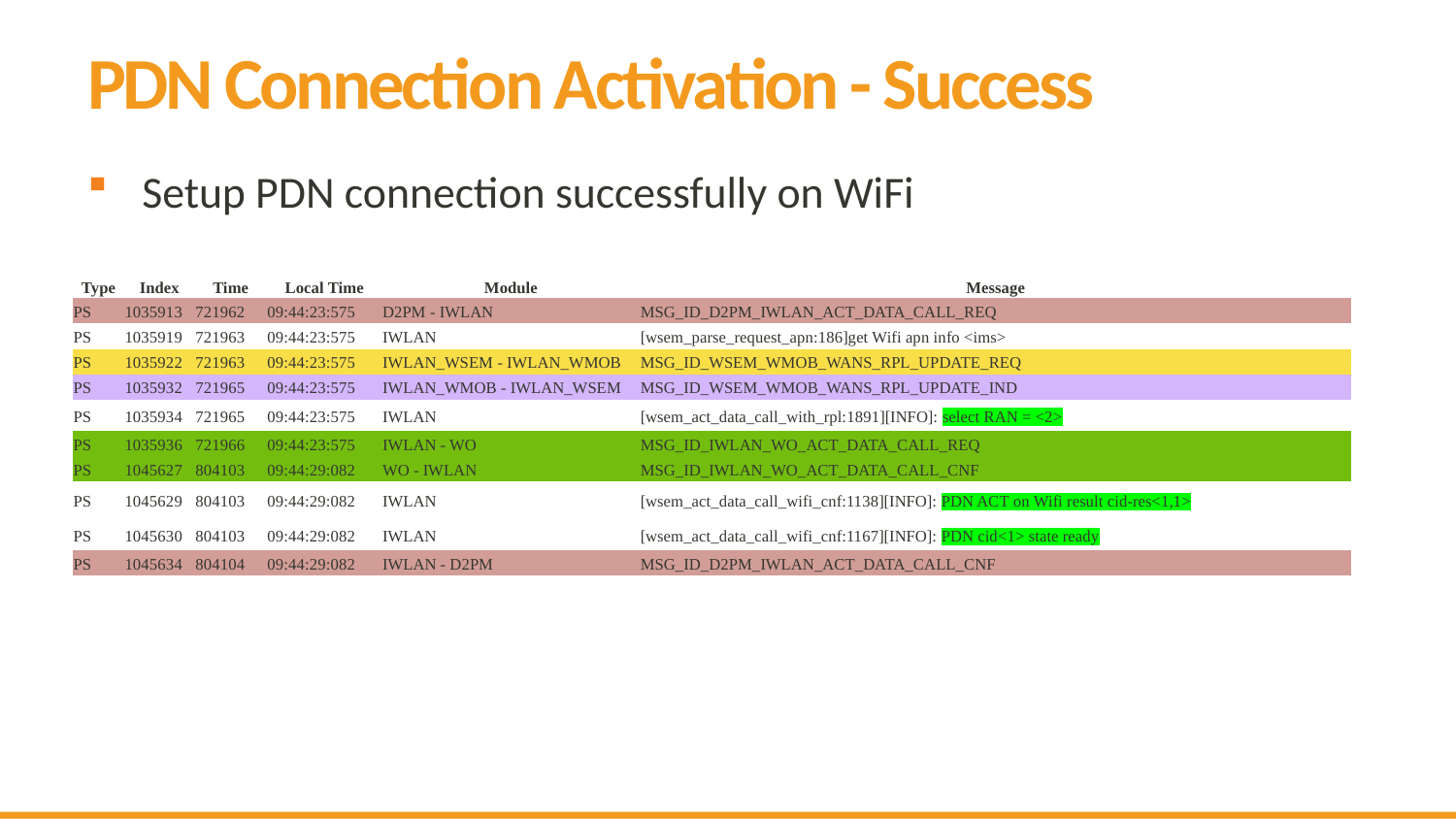

# PDN Connection Activation - Success
Setup PDN connection successfully on WiFi

| Type | Index | Time | Local Time | Module | Message |
| --- | --- | --- | --- | --- | --- |
| PS | 1035913 | 721962 | 09:44:23:575 | D2PM - IWLAN | MSG\_ID\_D2PM\_IWLAN\_ACT\_DATA\_CALL\_REQ |
| PS | 1035919 | 721963 | 09:44:23:575 | IWLAN | [wsem\_parse\_request\_apn:186]get Wifi apn info <ims> |
| PS | 1035922 | 721963 | 09:44:23:575 | IWLAN\_WSEM - IWLAN\_WMOB | MSG\_ID\_WSEM\_WMOB\_WANS\_RPL\_UPDATE\_REQ |
| PS | 1035932 | 721965 | 09:44:23:575 | IWLAN\_WMOB - IWLAN\_WSEM | MSG\_ID\_WSEM\_WMOB\_WANS\_RPL\_UPDATE\_IND |
| PS | 1035934 | 721965 | 09:44:23:575 | IWLAN | [wsem\_act\_data\_call\_with\_rpl:1891][INFO]: select RAN = <2> |
| PS | 1035936 | 721966 | 09:44:23:575 | IWLAN - WO | MSG\_ID\_IWLAN\_WO\_ACT\_DATA\_CALL\_REQ |
| PS | 1045627 | 804103 | 09:44:29:082 | WO - IWLAN | MSG\_ID\_IWLAN\_WO\_ACT\_DATA\_CALL\_CNF |
| PS | 1045629 | 804103 | 09:44:29:082 | IWLAN | [wsem\_act\_data\_call\_wifi\_cnf:1138][INFO]: PDN ACT on Wifi result cid-res<1,1> |
| PS | 1045630 | 804103 | 09:44:29:082 | IWLAN | [wsem\_act\_data\_call\_wifi\_cnf:1167][INFO]: PDN cid<1> state ready |
| PS | 1045634 | 804104 | 09:44:29:082 | IWLAN - D2PM | MSG\_ID\_D2PM\_IWLAN\_ACT\_DATA\_CALL\_CNF |